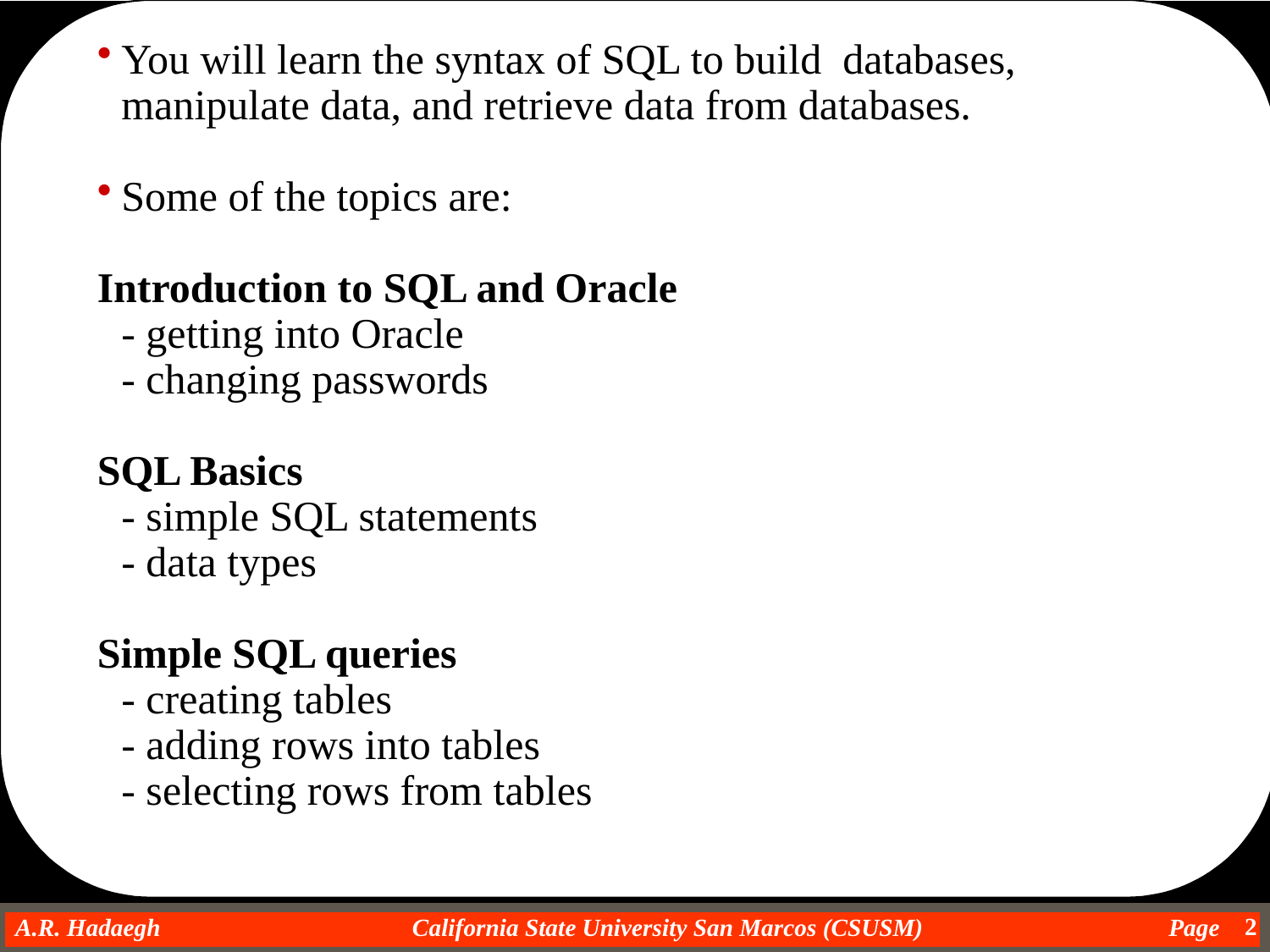

You will learn the syntax of SQL to build  databases, manipulate data, and retrieve data from databases.

Some of the topics are:

Introduction to SQL and Oracle
	- getting into Oracle
	- changing passwords

SQL Basics
	- simple SQL statements
	- data types

Simple SQL queries
	- creating tables
	- adding rows into tables
	- selecting rows from tables
2